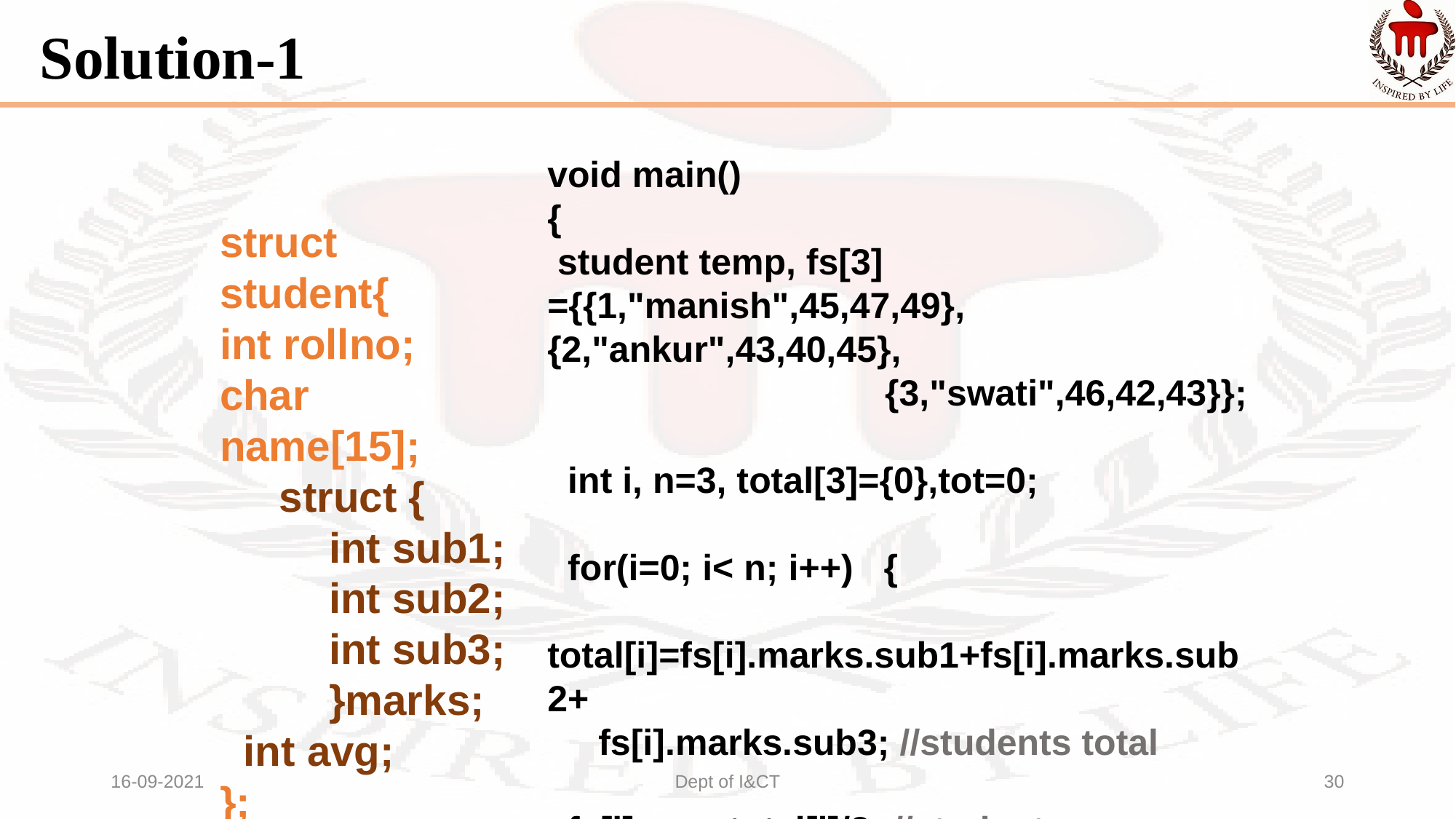

# Solution-1
void main()
{
 student temp, fs[3] ={{1,"manish",45,47,49}, 			 {2,"ankur",43,40,45},
			 {3,"swati",46,42,43}};

  int i, n=3, total[3]={0},tot=0;

  for(i=0; i< n; i++)   {
     total[i]=fs[i].marks.sub1+fs[i].marks.sub2+
     fs[i].marks.sub3; //students total

  fs[i].avg=total[i]/3; //students  average
  }
struct student{
int rollno;
char name[15];
     struct {
	int sub1;
	int sub2;
	int sub3;
	}marks;
  int avg;
};
16-09-2021
Dept of I&CT
30